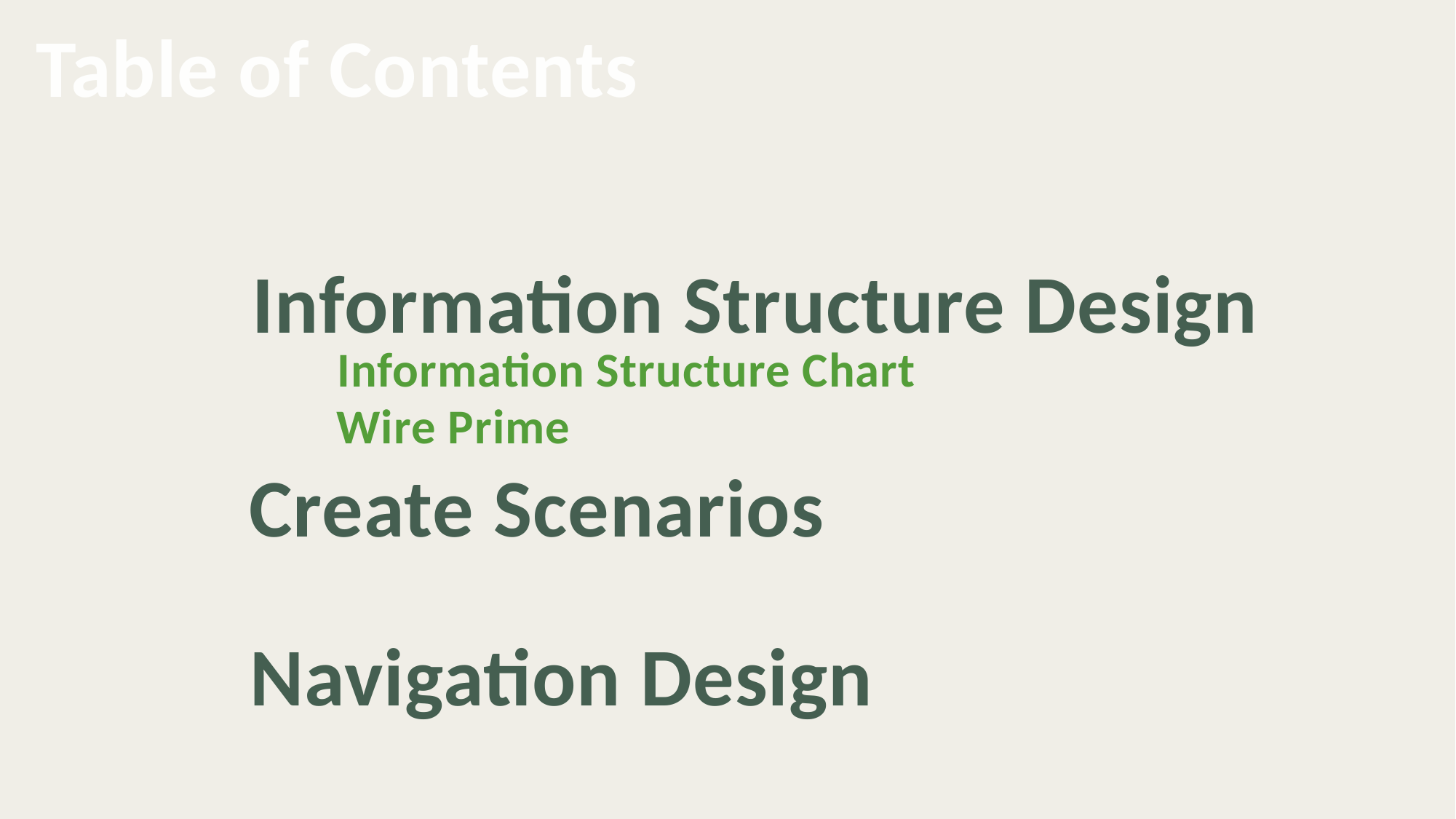

Table of Contents
Information Structure Design
Information Structure Chart
Wire Prime
Create Scenarios
Navigation Design